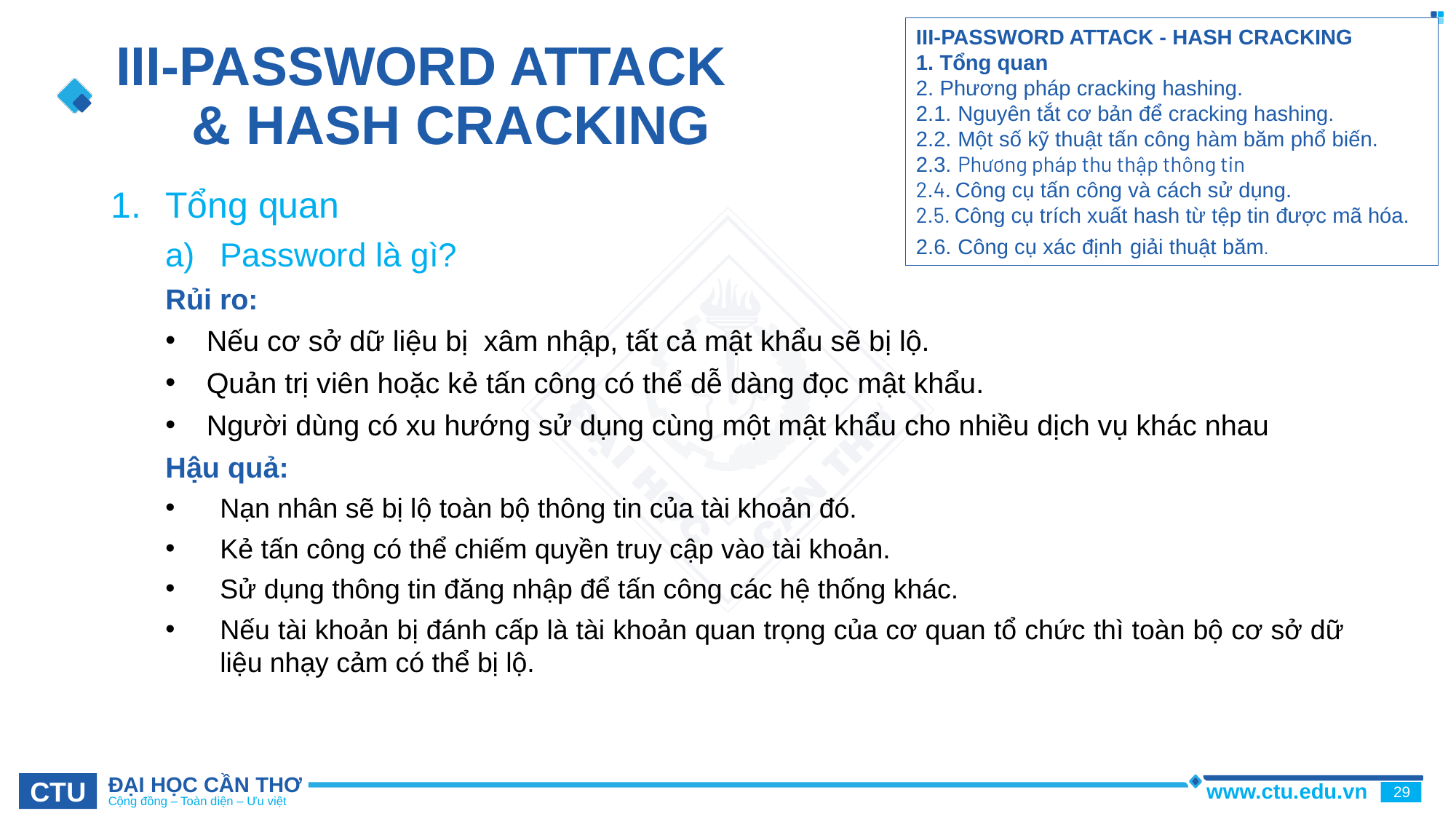

# III-PASSWORD ATTACK     & HASH CRACKING
III-PASSWORD ATTACK - HASH CRACKING
1. Tổng quan
2. Phương pháp cracking hashing.
2.1. Nguyên tắt cơ bản để cracking hashing.
2.2. Một số kỹ thuật tấn công hàm băm phổ biến.
2.3. Phương pháp thu thập thông tin
2.4. Công cụ tấn công và cách sử dụng.
2.5. Công cụ trích xuất hash từ tệp tin được mã hóa.
2.6. Công cụ xác định giải thuật băm.
Tổng quan
Password là gì?
Rủi ro:
Nếu cơ sở dữ liệu bị  xâm nhập, tất cả mật khẩu sẽ bị lộ.
Quản trị viên hoặc kẻ tấn công có thể dễ dàng đọc mật khẩu.
Người dùng có xu hướng sử dụng cùng một mật khẩu cho nhiều dịch vụ khác nhau
Hậu quả:
Nạn nhân sẽ bị lộ toàn bộ thông tin của tài khoản đó.
Kẻ tấn công có thể chiếm quyền truy cập vào tài khoản.
Sử dụng thông tin đăng nhập để tấn công các hệ thống khác.
Nếu tài khoản bị đánh cấp là tài khoản quan trọng của cơ quan tổ chức thì toàn bộ cơ sở dữ liệu nhạy cảm có thể bị lộ.